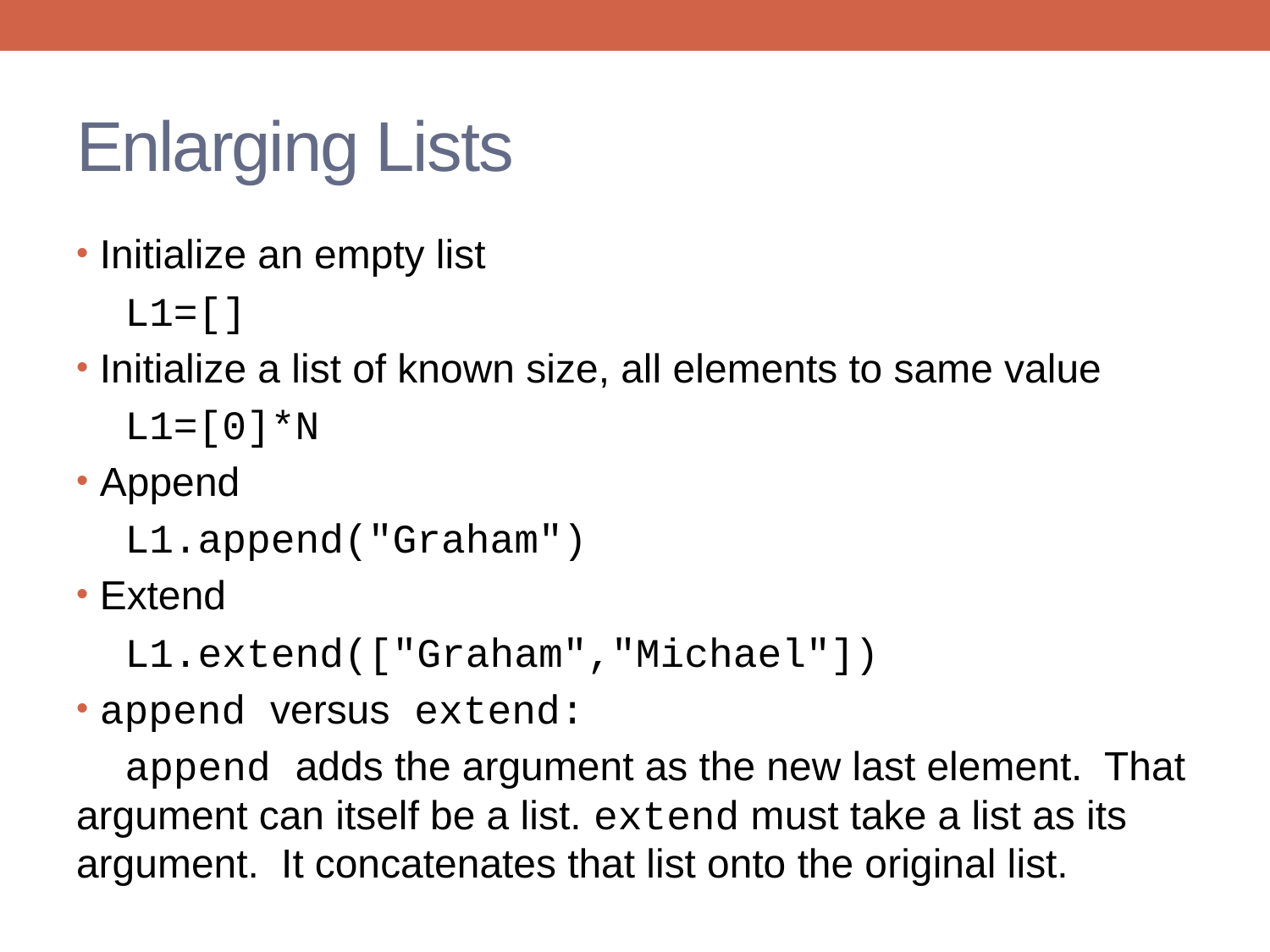

# Enlarging Lists
Initialize an empty list
  L1=[]
Initialize a list of known size, all elements to same value
  L1=[0]*N
Append
  L1.append("Graham")
Extend
  L1.extend(["Graham","Michael"])
append versus extend:
  append adds the argument as the new last element.  That argument can itself be a list. extend must take a list as its argument.  It concatenates that list onto the original list.